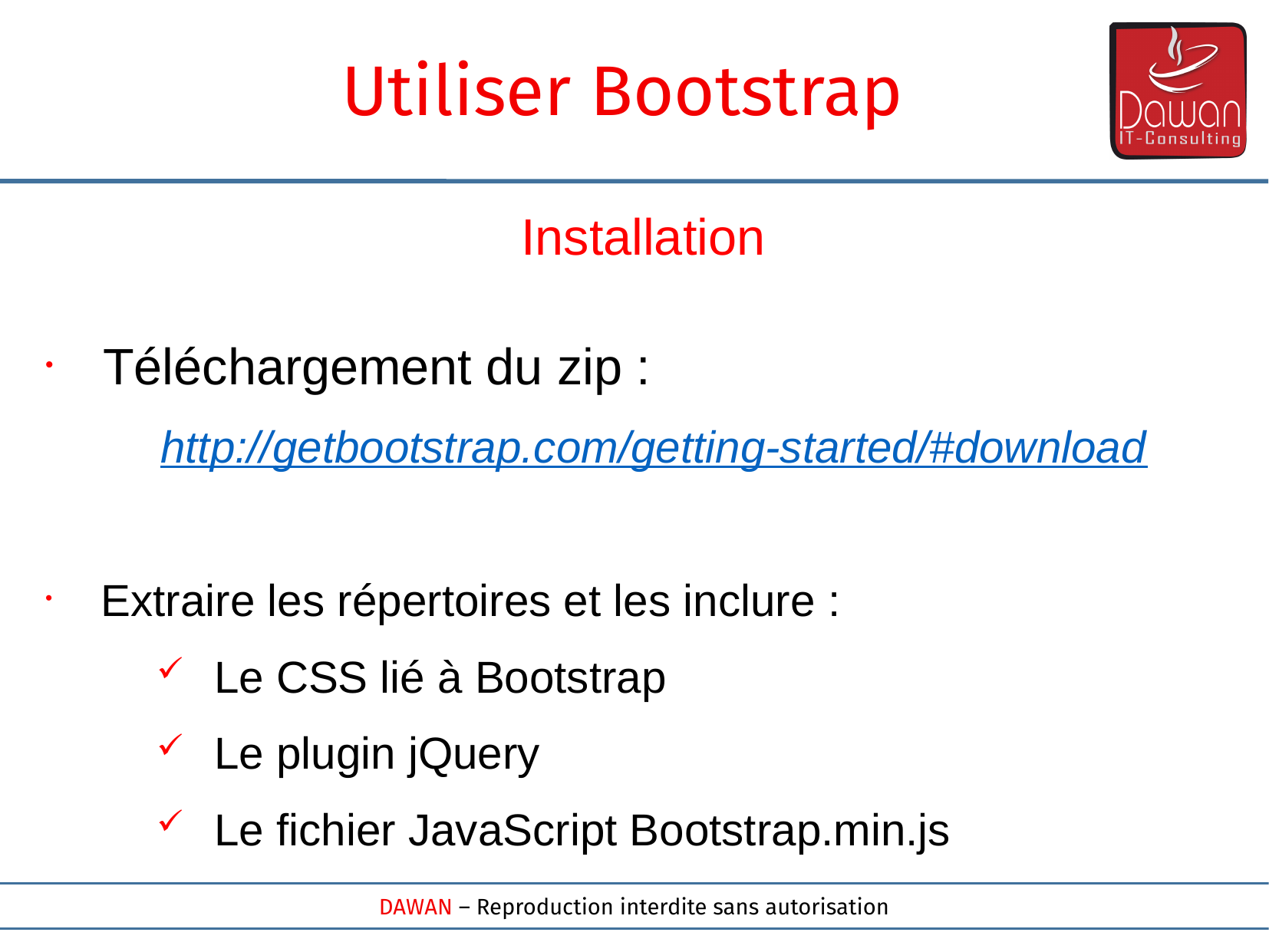

Utiliser Bootstrap
Installation

Téléchargement du zip :
	http://getbootstrap.com/getting-started/#download

Extraire les répertoires et les inclure :
Le CSS lié à Bootstrap
Le plugin jQuery
Le fichier JavaScript Bootstrap.min.js